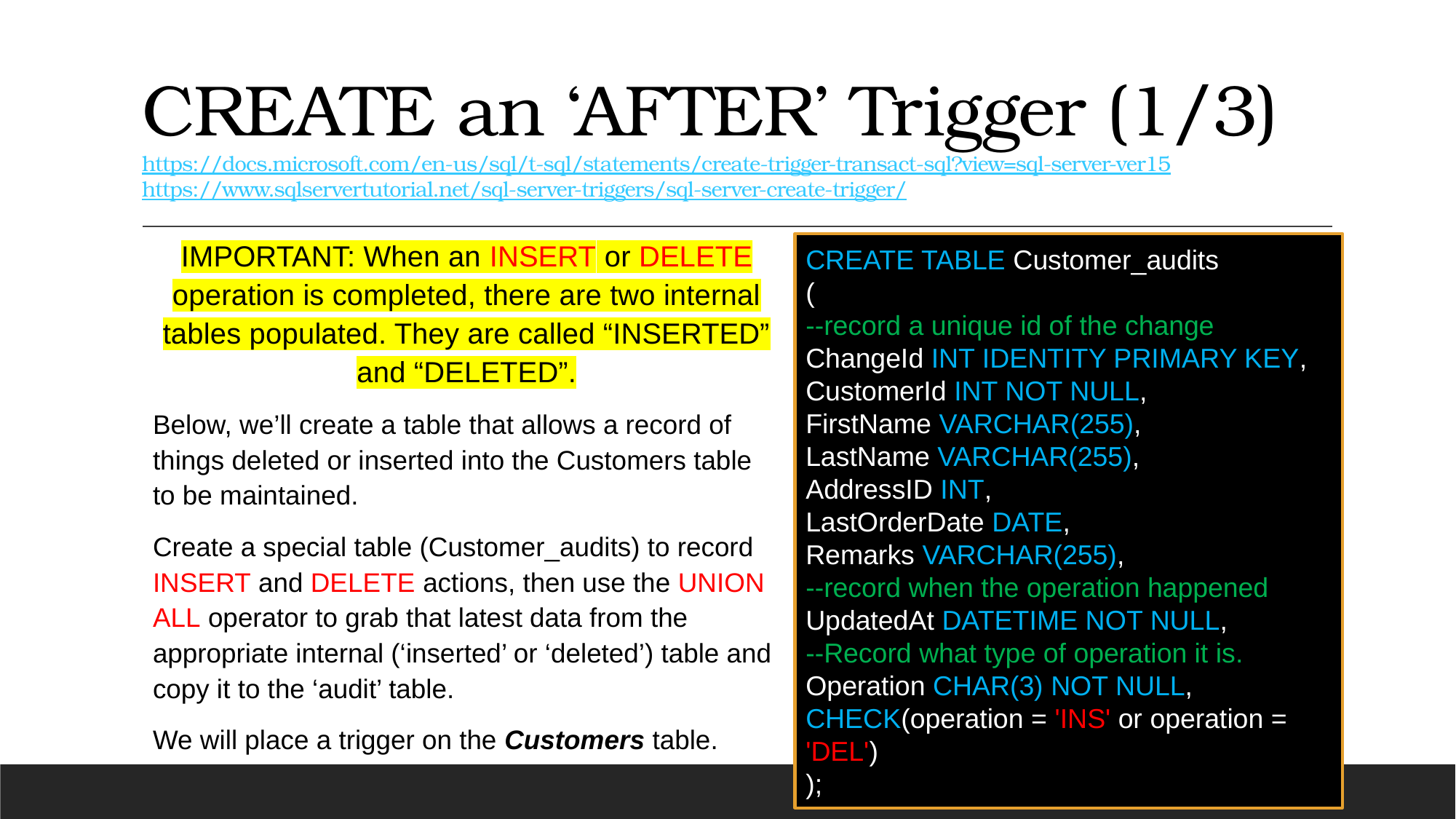

# CREATE an ‘AFTER’ Trigger (1/3) https://docs.microsoft.com/en-us/sql/t-sql/statements/create-trigger-transact-sql?view=sql-server-ver15 https://www.sqlservertutorial.net/sql-server-triggers/sql-server-create-trigger/
IMPORTANT: When an INSERT or DELETE operation is completed, there are two internal tables populated. They are called “INSERTED” and “DELETED”.
Below, we’ll create a table that allows a record of things deleted or inserted into the Customers table to be maintained.
Create a special table (Customer_audits) to record INSERT and DELETE actions, then use the UNION ALL operator to grab that latest data from the appropriate internal (‘inserted’ or ‘deleted’) table and copy it to the ‘audit’ table.
We will place a trigger on the Customers table.
CREATE TABLE Customer_audits
(
--record a unique id of the change
ChangeId INT IDENTITY PRIMARY KEY,
CustomerId INT NOT NULL,
FirstName VARCHAR(255),
LastName VARCHAR(255),
AddressID INT,
LastOrderDate DATE,
Remarks VARCHAR(255),
--record when the operation happened
UpdatedAt DATETIME NOT NULL,
--Record what type of operation it is.
Operation CHAR(3) NOT NULL,
CHECK(operation = 'INS' or operation = 'DEL')
);